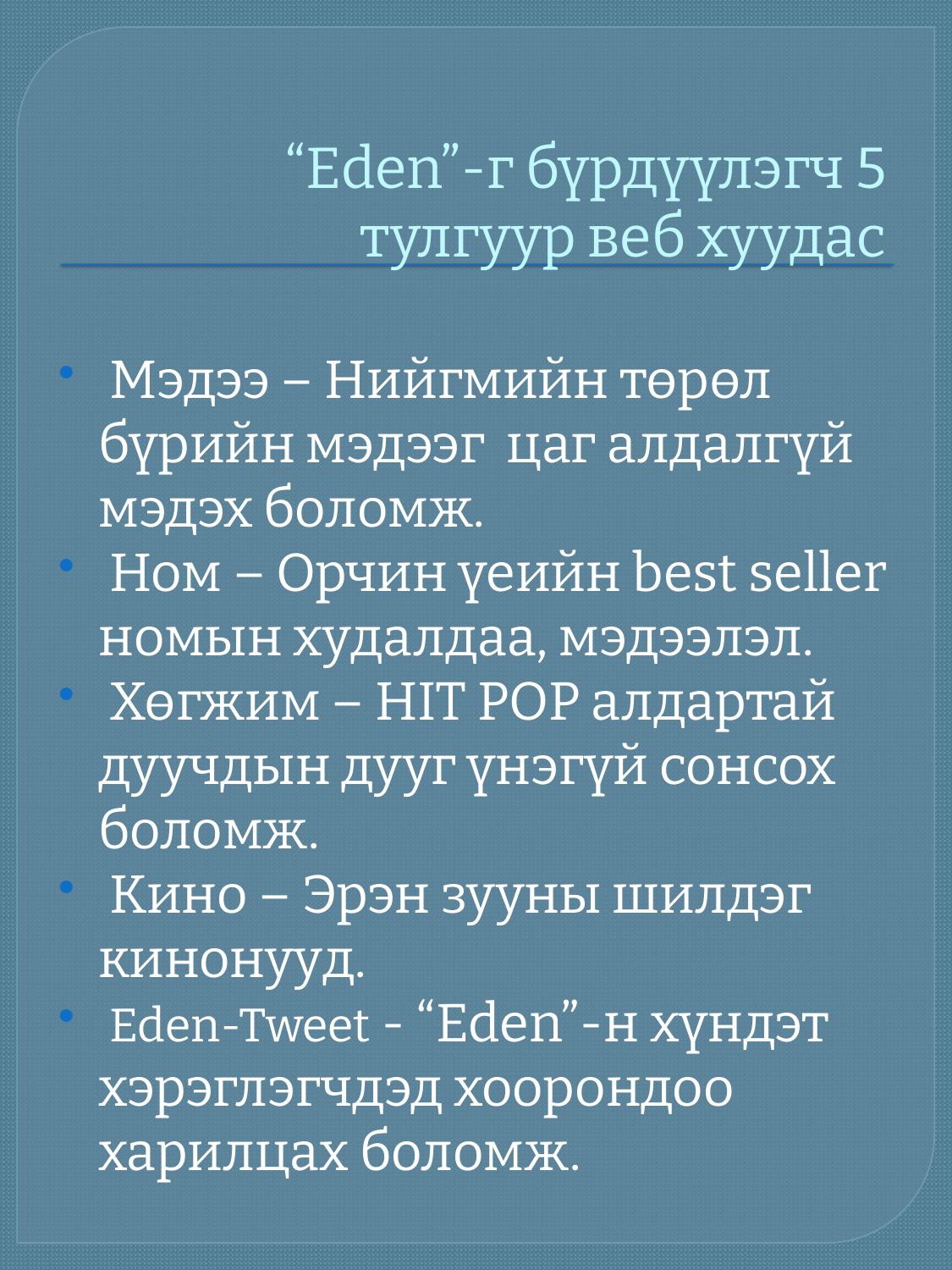

# “Eden”-г бүрдүүлэгч 5 тулгуур веб хуудас
 Мэдээ – Нийгмийн төрөл бүрийн мэдээг  цаг алдалгүй мэдэх боломж.
 Ном – Орчин үеийн best seller номын худалдаа, мэдээлэл.
 Хөгжим – HIT POP алдартай дуучдын дууг үнэгүй сонсох боломж.
 Кино – Эрэн зууны шилдэг кинонууд.
 Eden-Tweet - “Eden”-н хүндэт хэрэглэгчдэд хоорондоо харилцах боломж.